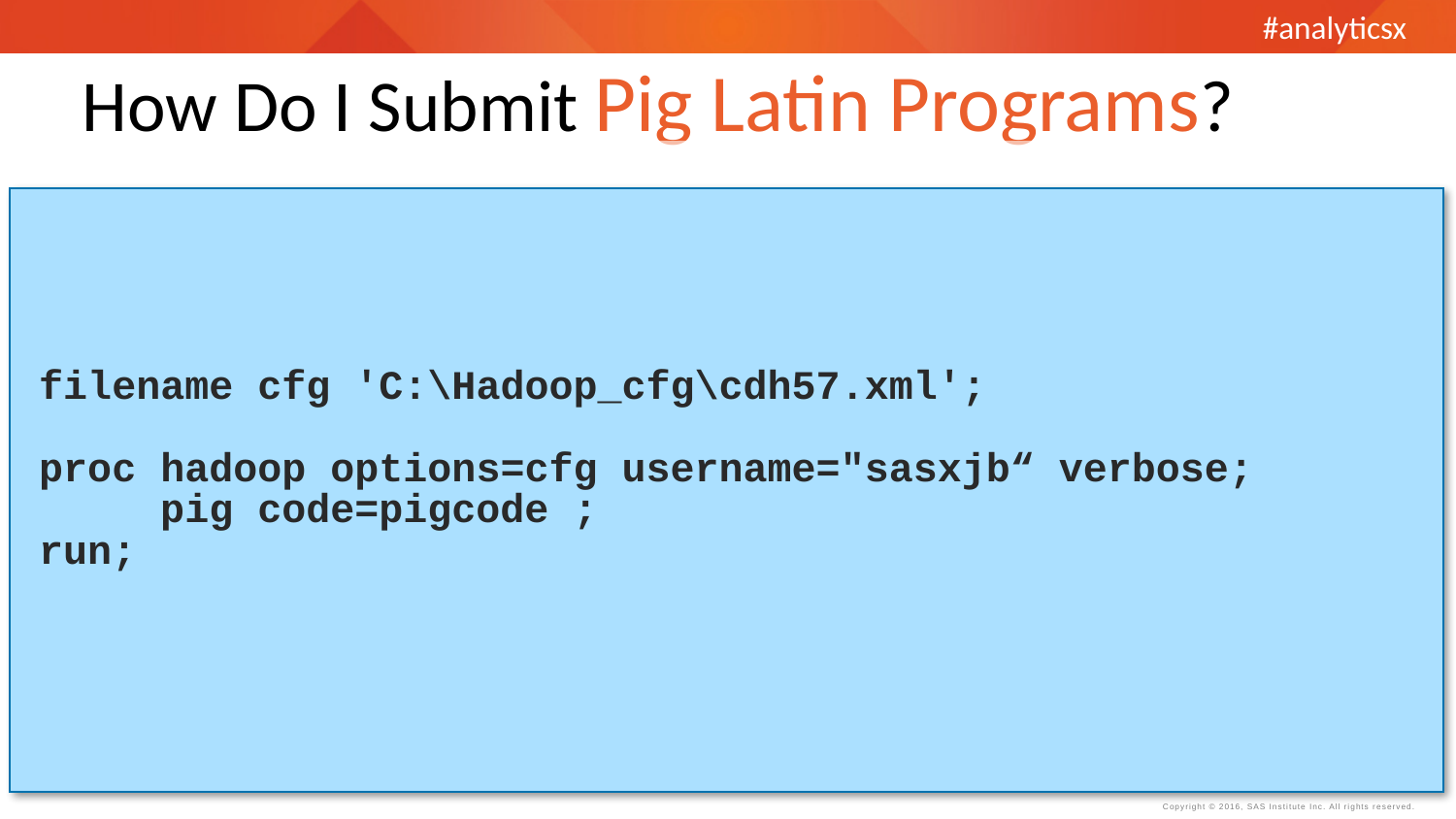

How Do I Submit Pig Latin Programs?

filename cfg 'C:\Hadoop_cfg\cdh57.xml';

proc hadoop options=cfg username="sasxjb“ verbose;
     pig code=pigcode ;
run;

SAS

Cloudera

Pig
YARN / MapReduce
Hive2
Impala
HDFS